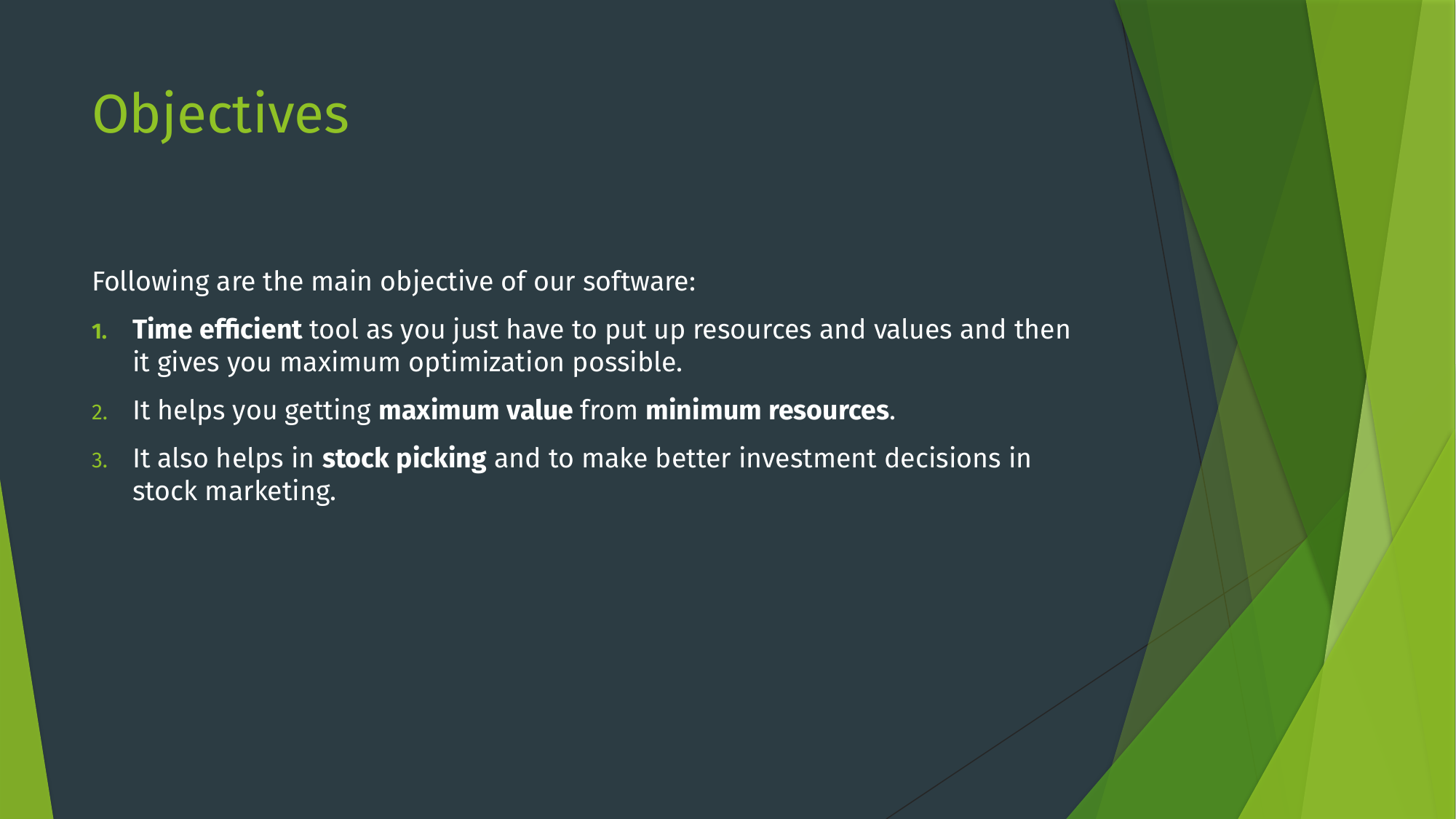

# Objectives
Following are the main objective of our software:
Time efficient tool as you just have to put up resources and values and then it gives you maximum optimization possible.
It helps you getting maximum value from minimum resources.
It also helps in stock picking and to make better investment decisions in stock marketing.